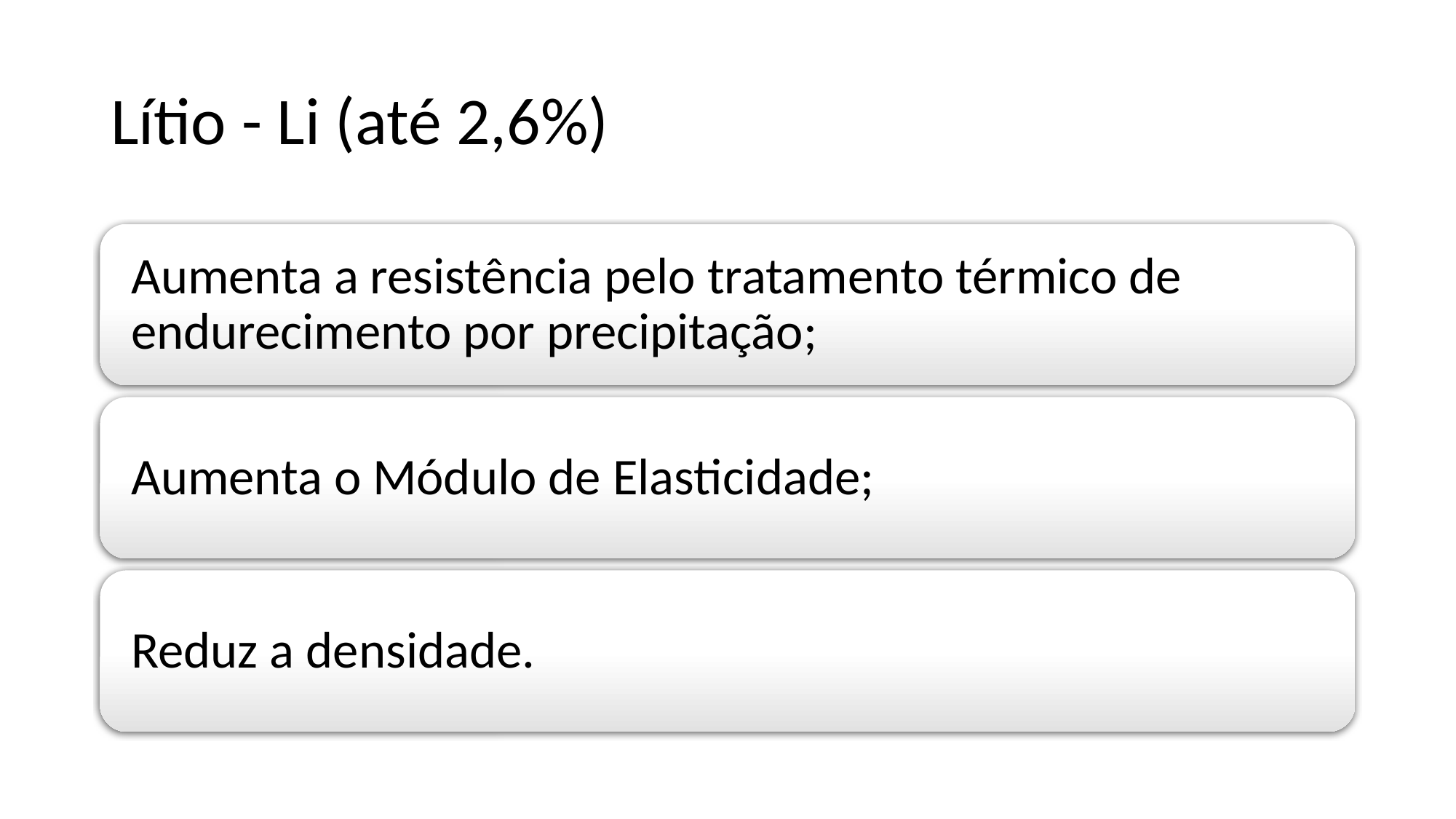

# Lítio - Li (até 2,6%)
Aumenta a resistência pelo tratamento térmico de endurecimento por precipitação;
Aumenta o Módulo de Elasticidade;
Reduz a densidade.